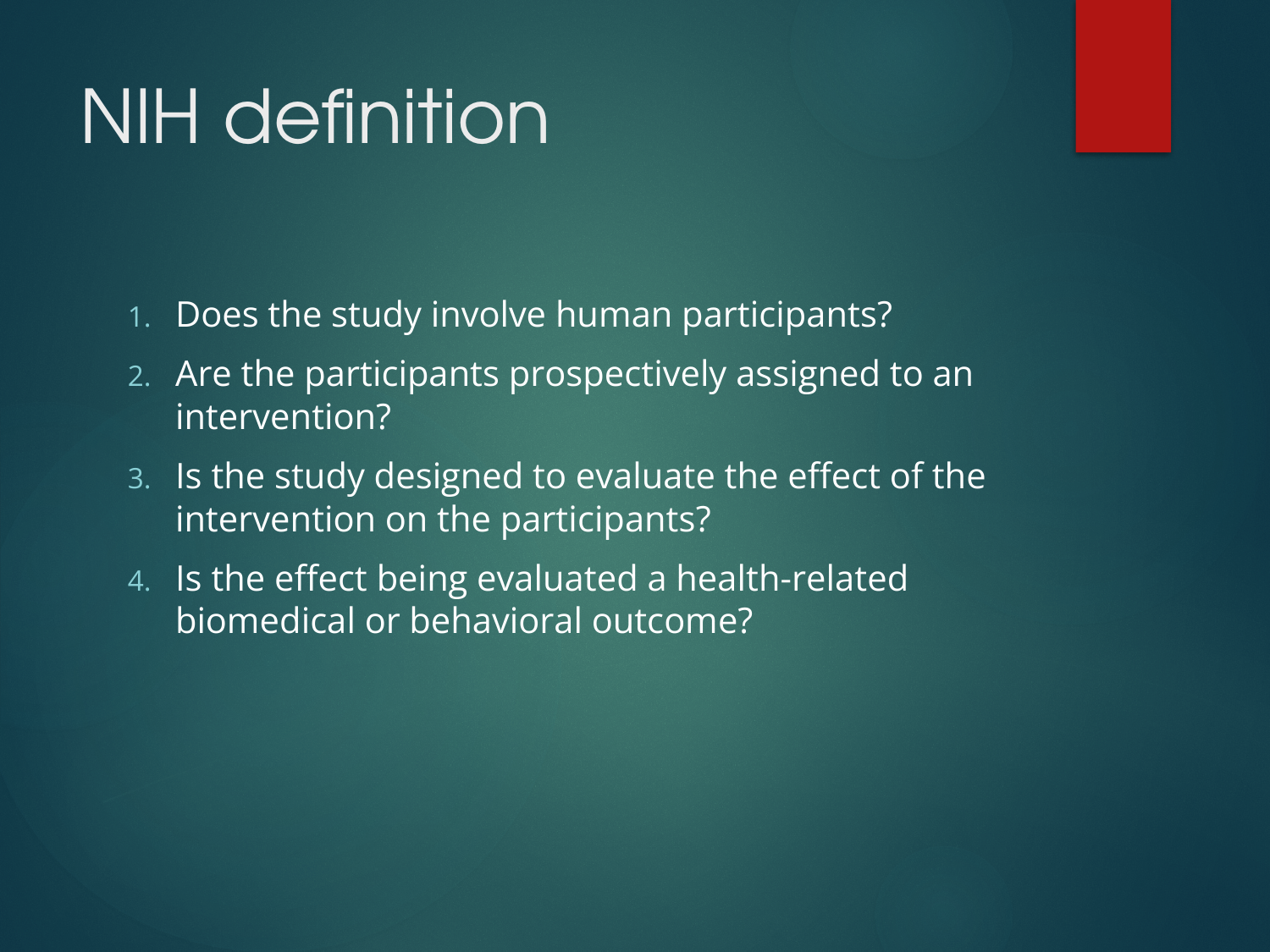

# NIH definition
Does the study involve human participants?
Are the participants prospectively assigned to an intervention?
Is the study designed to evaluate the effect of the intervention on the participants?
Is the effect being evaluated a health-related biomedical or behavioral outcome?